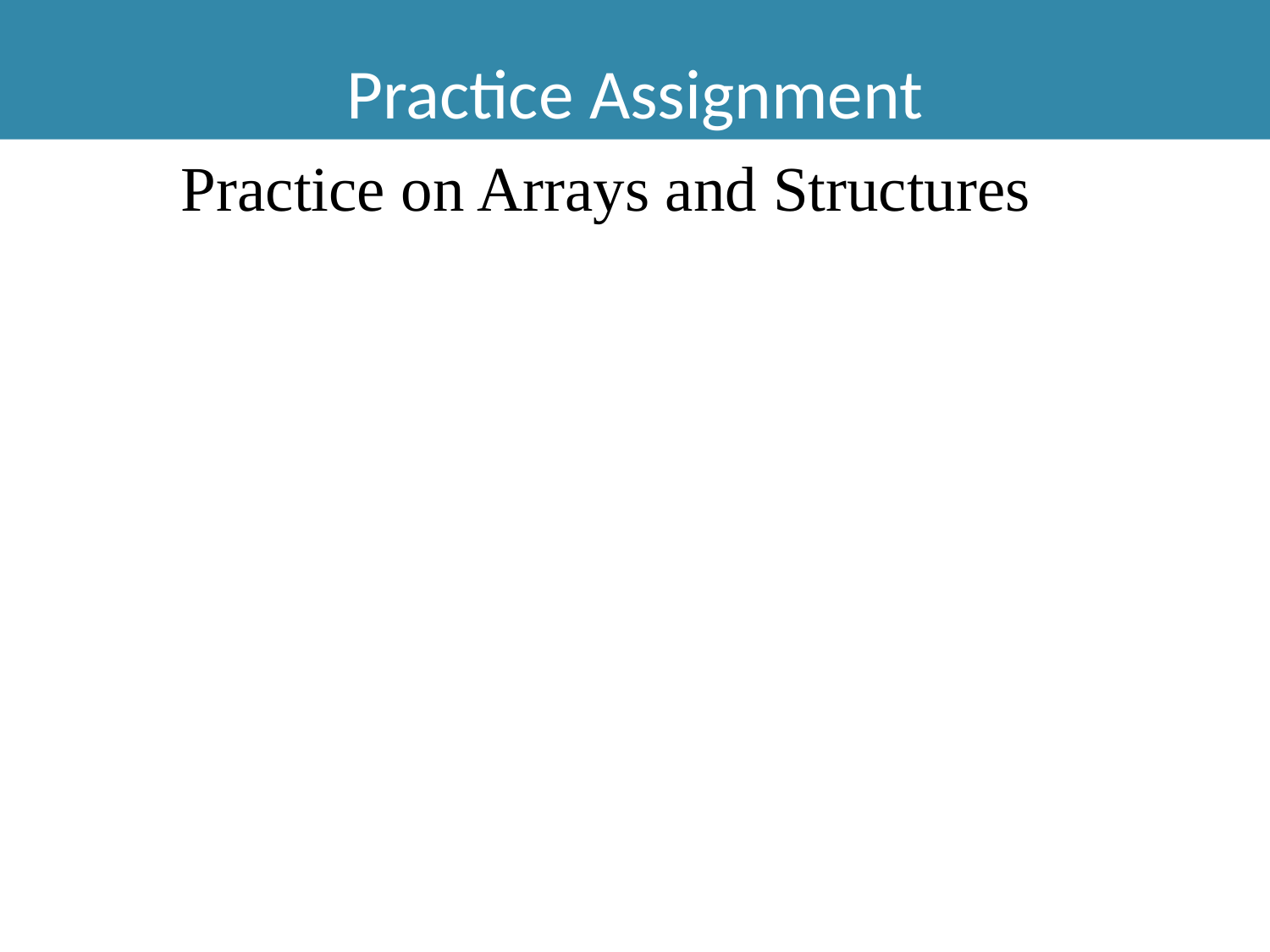

Practice Assignment
Practice on Arrays and Structures